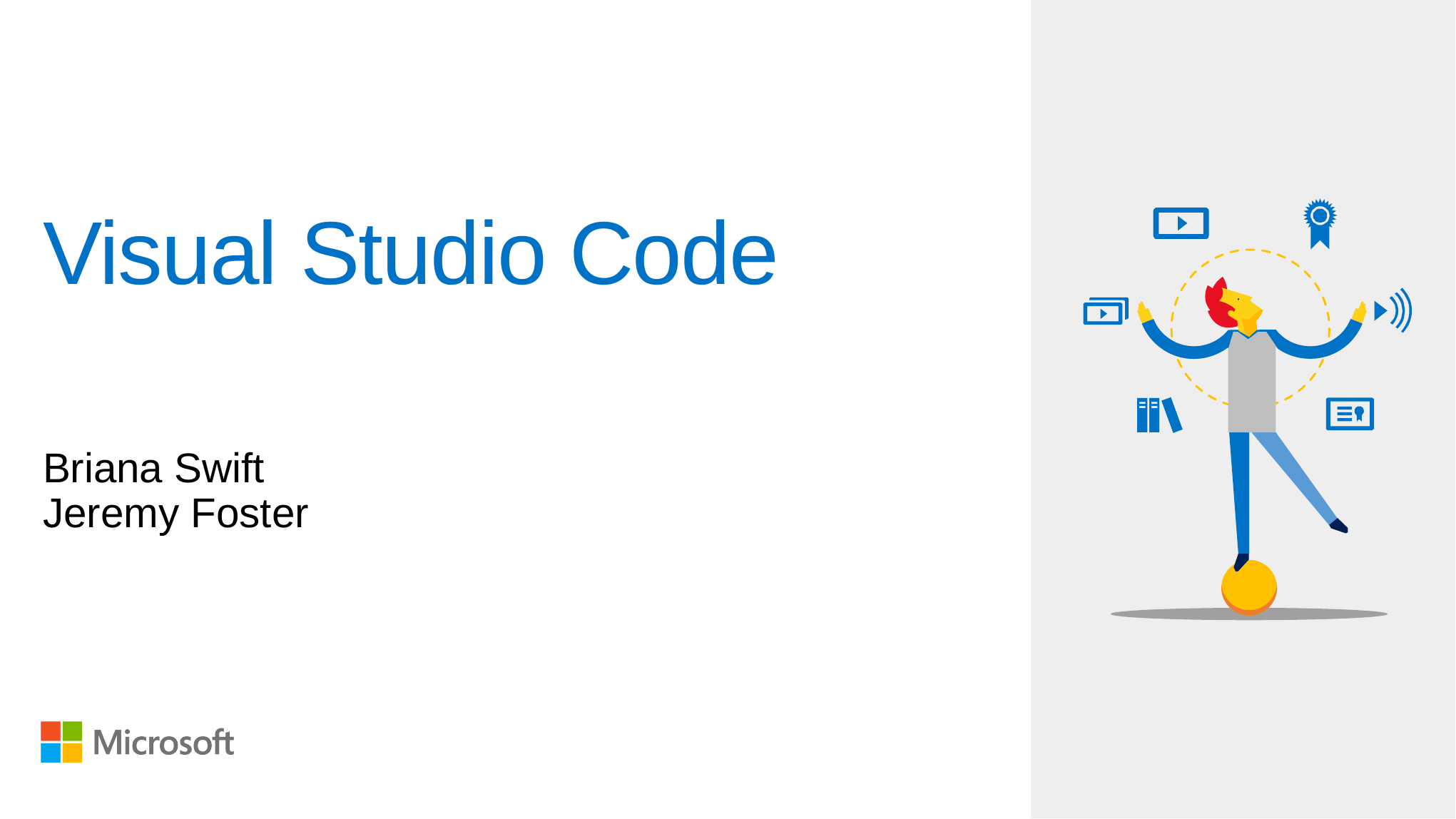

# Visual Studio Code
Briana Swift
Jeremy Foster